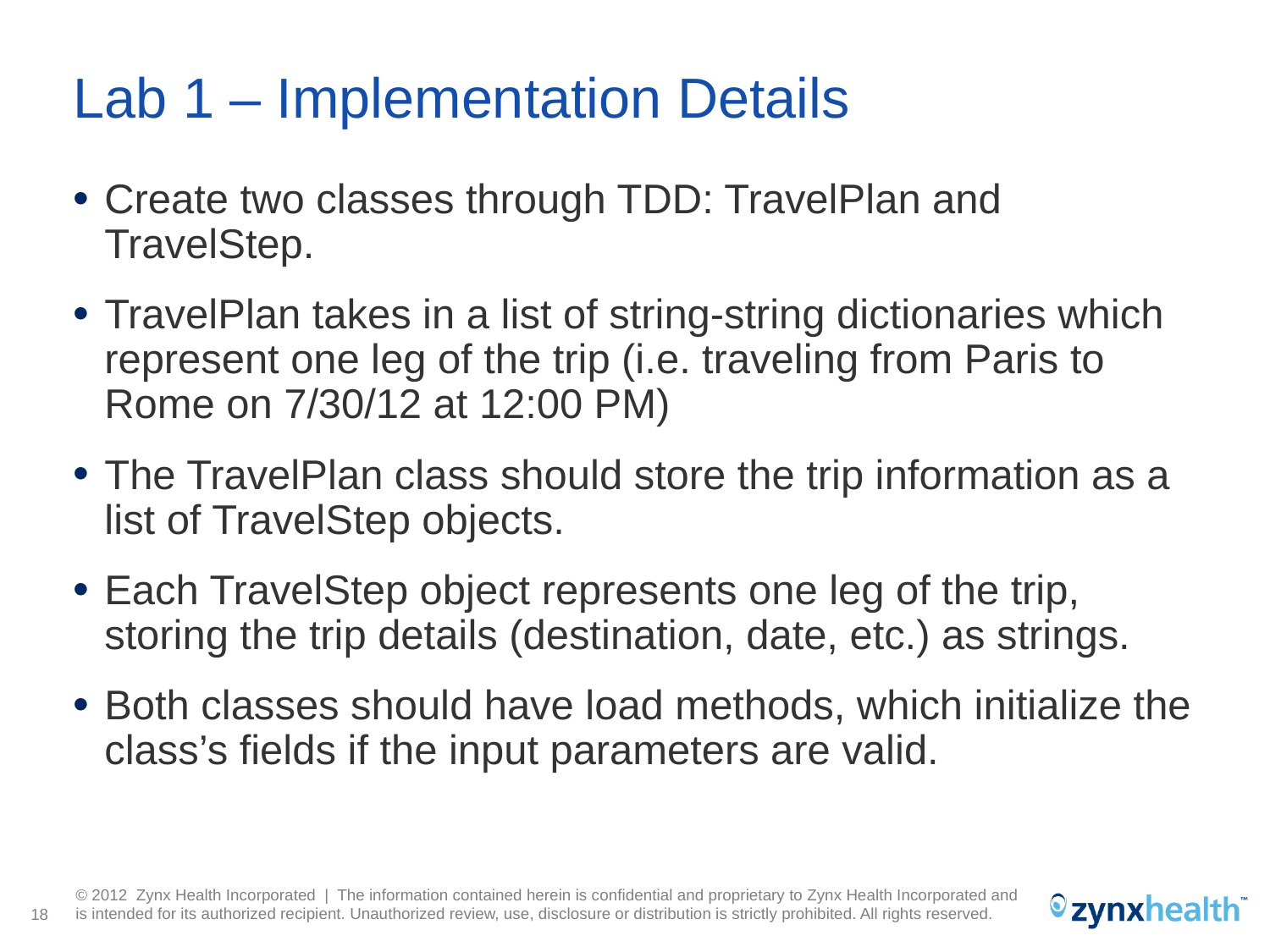

# Lab 1 – Implementation Details
Create two classes through TDD: TravelPlan and TravelStep.
TravelPlan takes in a list of string-string dictionaries which represent one leg of the trip (i.e. traveling from Paris to Rome on 7/30/12 at 12:00 PM)
The TravelPlan class should store the trip information as a list of TravelStep objects.
Each TravelStep object represents one leg of the trip, storing the trip details (destination, date, etc.) as strings.
Both classes should have load methods, which initialize the class’s fields if the input parameters are valid.